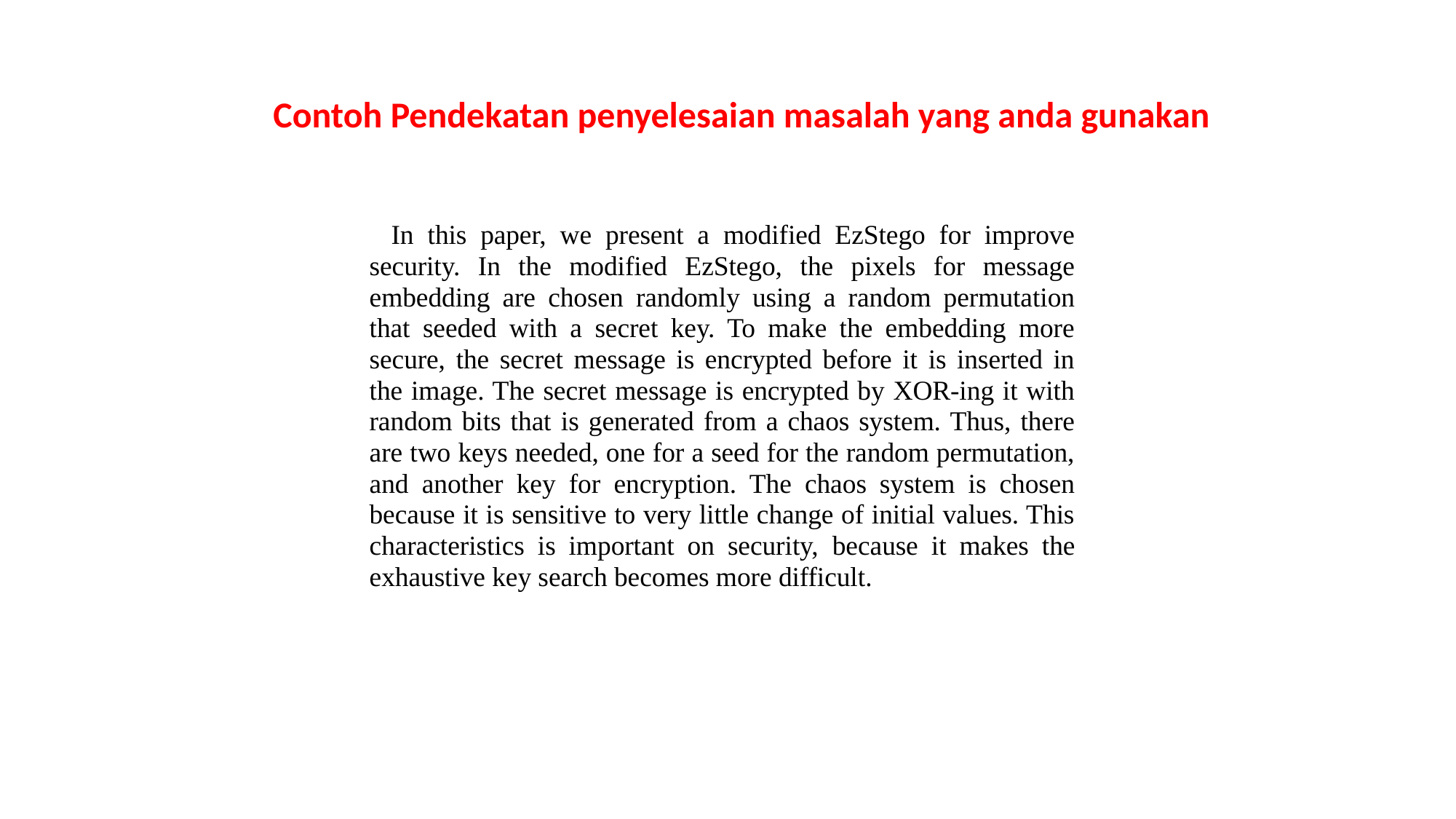

Contoh Pendekatan penyelesaian masalah yang anda gunakan
In this paper, we present a modified EzStego for improve security. In the modified EzStego, the pixels for message embedding are chosen randomly using a random permutation that seeded with a secret key. To make the embedding more secure, the secret message is encrypted before it is inserted in the image. The secret message is encrypted by XOR-ing it with random bits that is generated from a chaos system. Thus, there are two keys needed, one for a seed for the random permutation, and another key for encryption. The chaos system is chosen because it is sensitive to very little change of initial values. This characteristics is important on security, because it makes the exhaustive key search becomes more difficult.